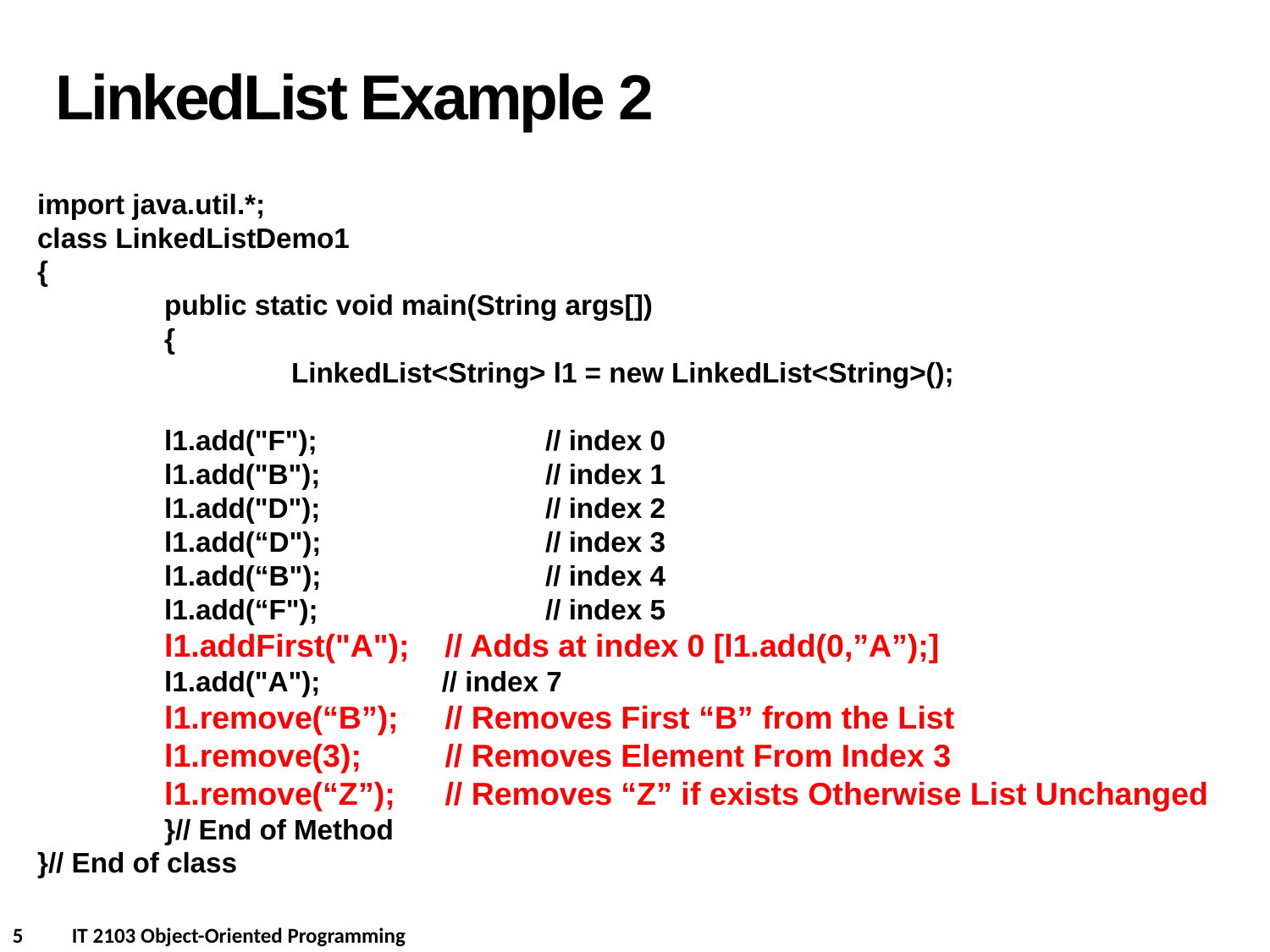

LinkedList Example 2
import java.util.*;
class LinkedListDemo1
{
	public static void main(String args[])
	{
		LinkedList<String> l1 = new LinkedList<String>();

	l1.add("F"); 		// index 0
	l1.add("B"); 		// index 1
	l1.add("D"); 		// index 2
	l1.add(“D"); 		// index 3
	l1.add(“B"); 		// index 4
	l1.add(“F"); 		// index 5
	l1.addFirst("A");    // Adds at index 0 [l1.add(0,”A”);]
	l1.add("A"); 	   // index 7
	l1.remove(“B”); 	   // Removes First “B” from the List
	l1.remove(3);	   // Removes Element From Index 3
	l1.remove(“Z”);	   // Removes “Z” if exists Otherwise List Unchanged
	}// End of Method
}// End of class